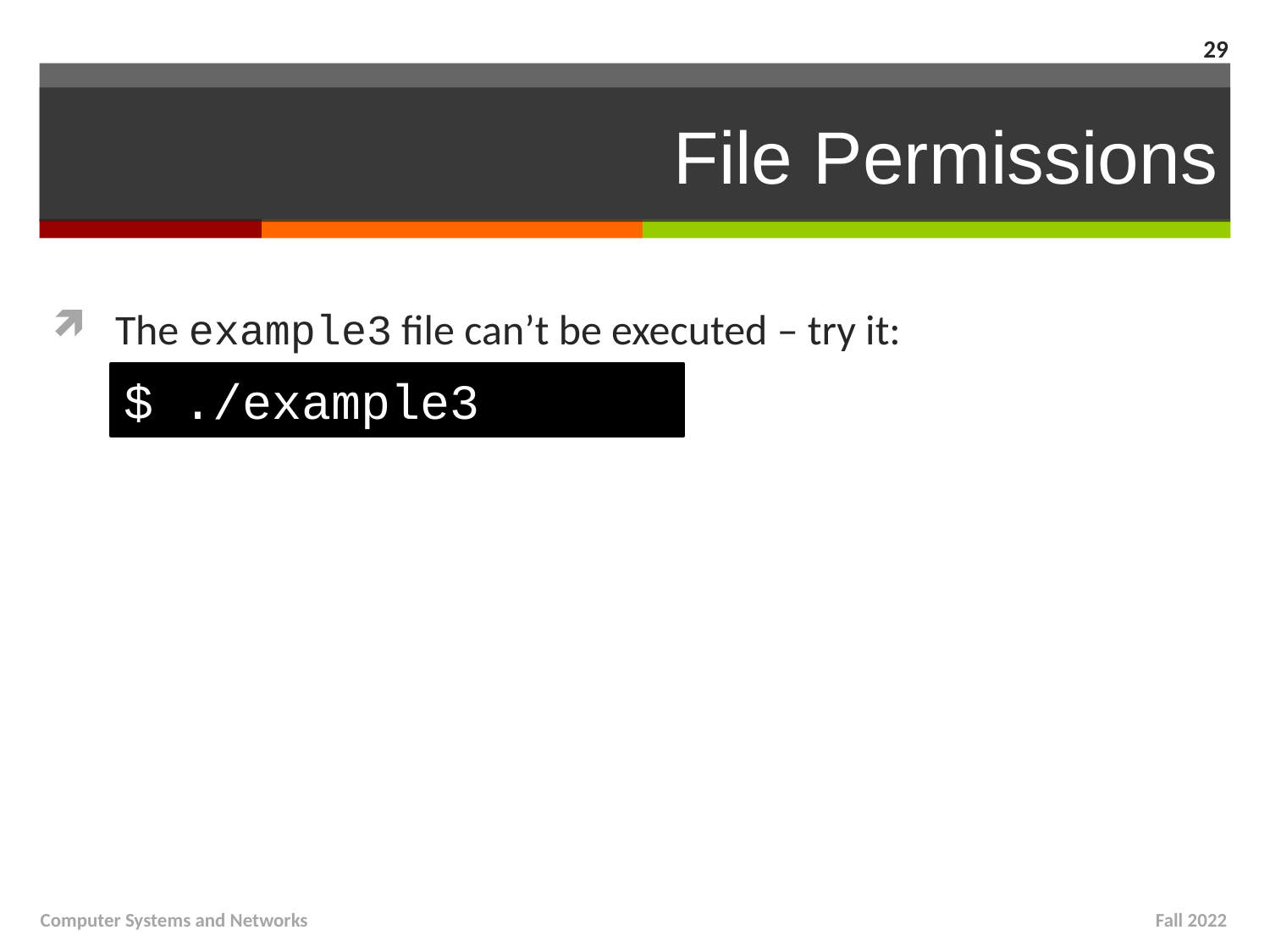

29
# File Permissions
The example3 file can’t be executed – try it:

$ ./example3
Computer Systems and Networks
Fall 2022